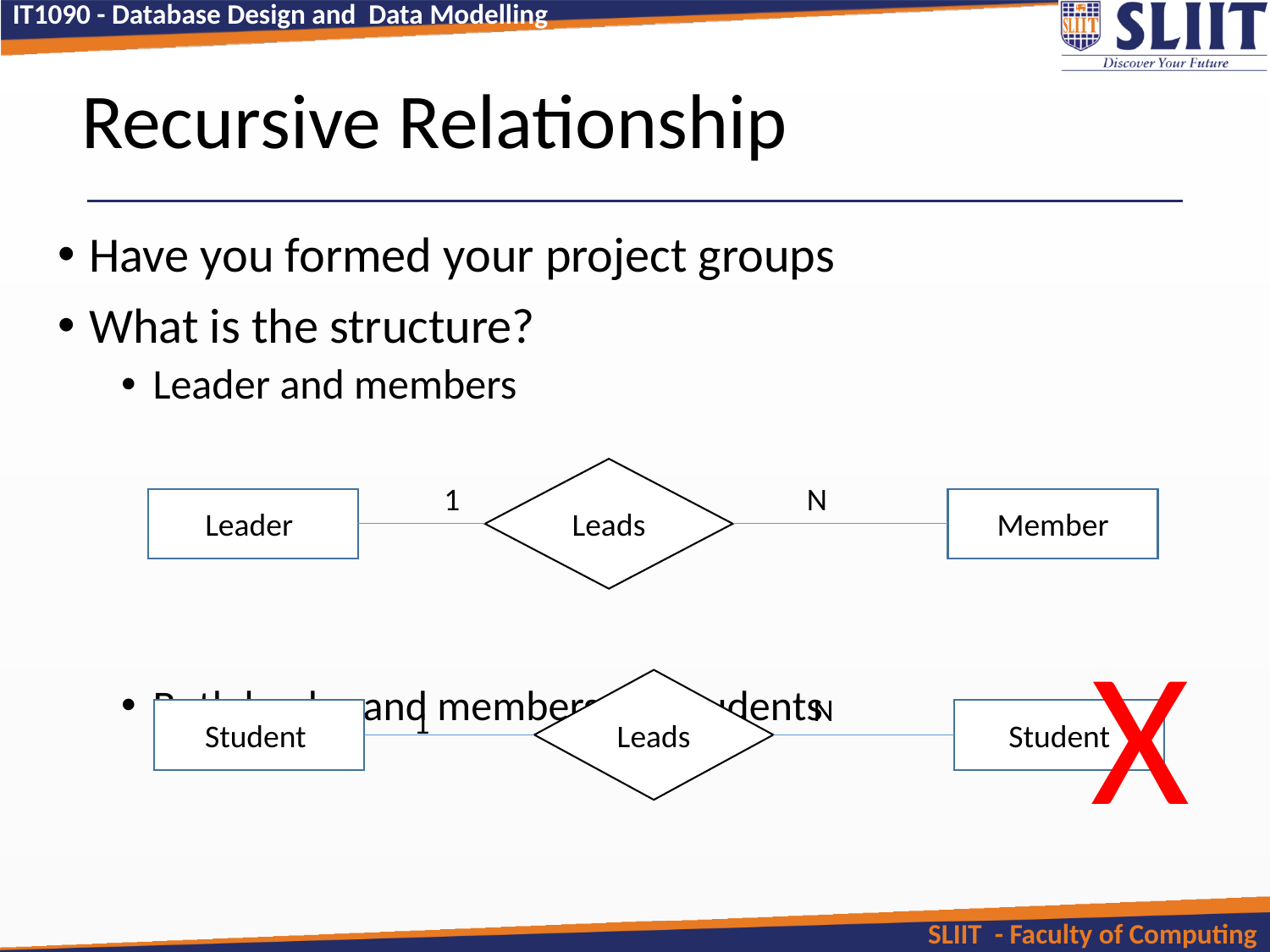

# Recursive Relationship
Have you formed your project groups
What is the structure?
Leader and members

Both leader and members are students

Leads
N
Leader
Member
1
X
Leads
N
Student
Student
1